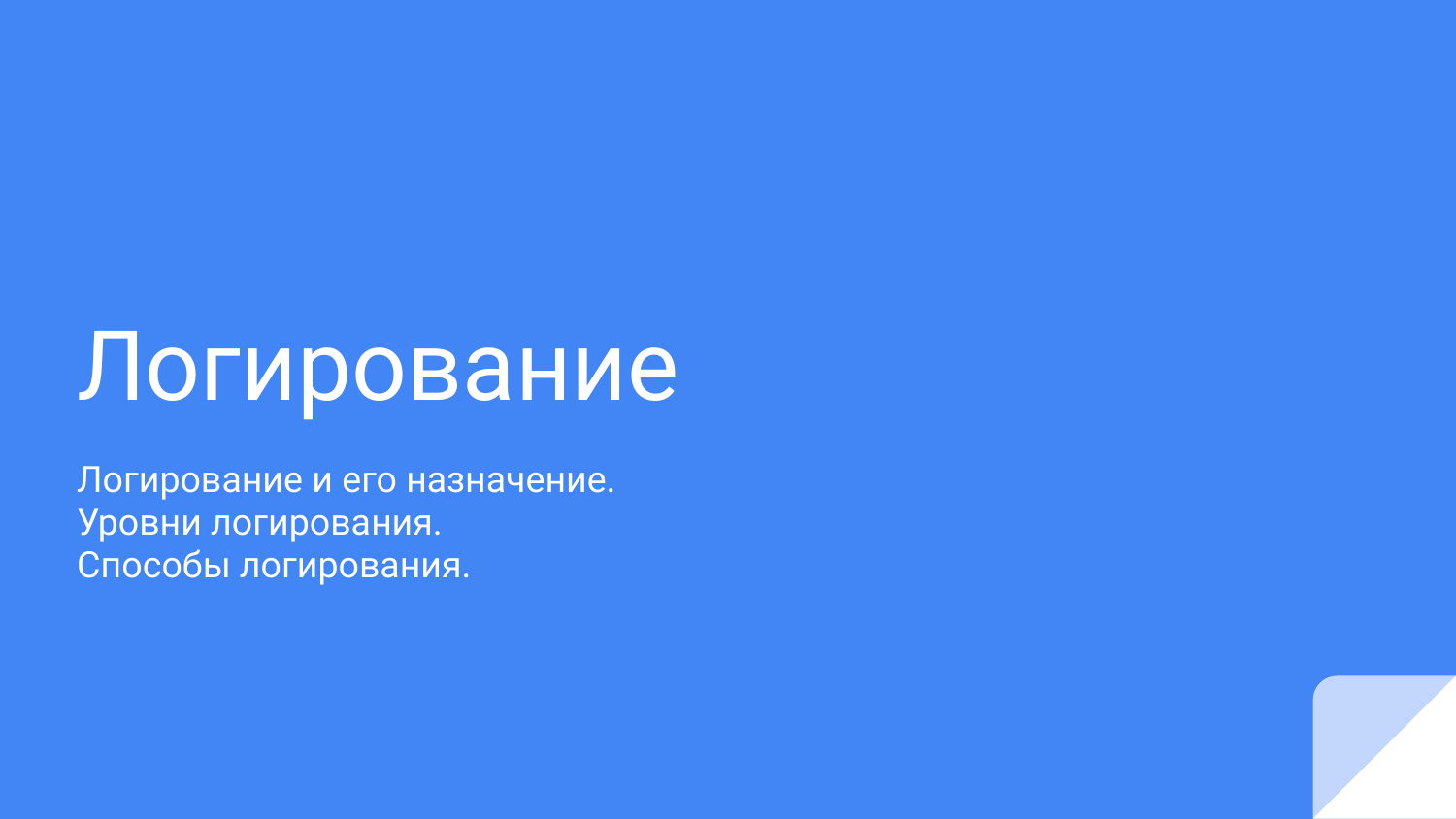

# Логирование
Логирование и его назначение.
Уровни логирования.
Способы логирования.